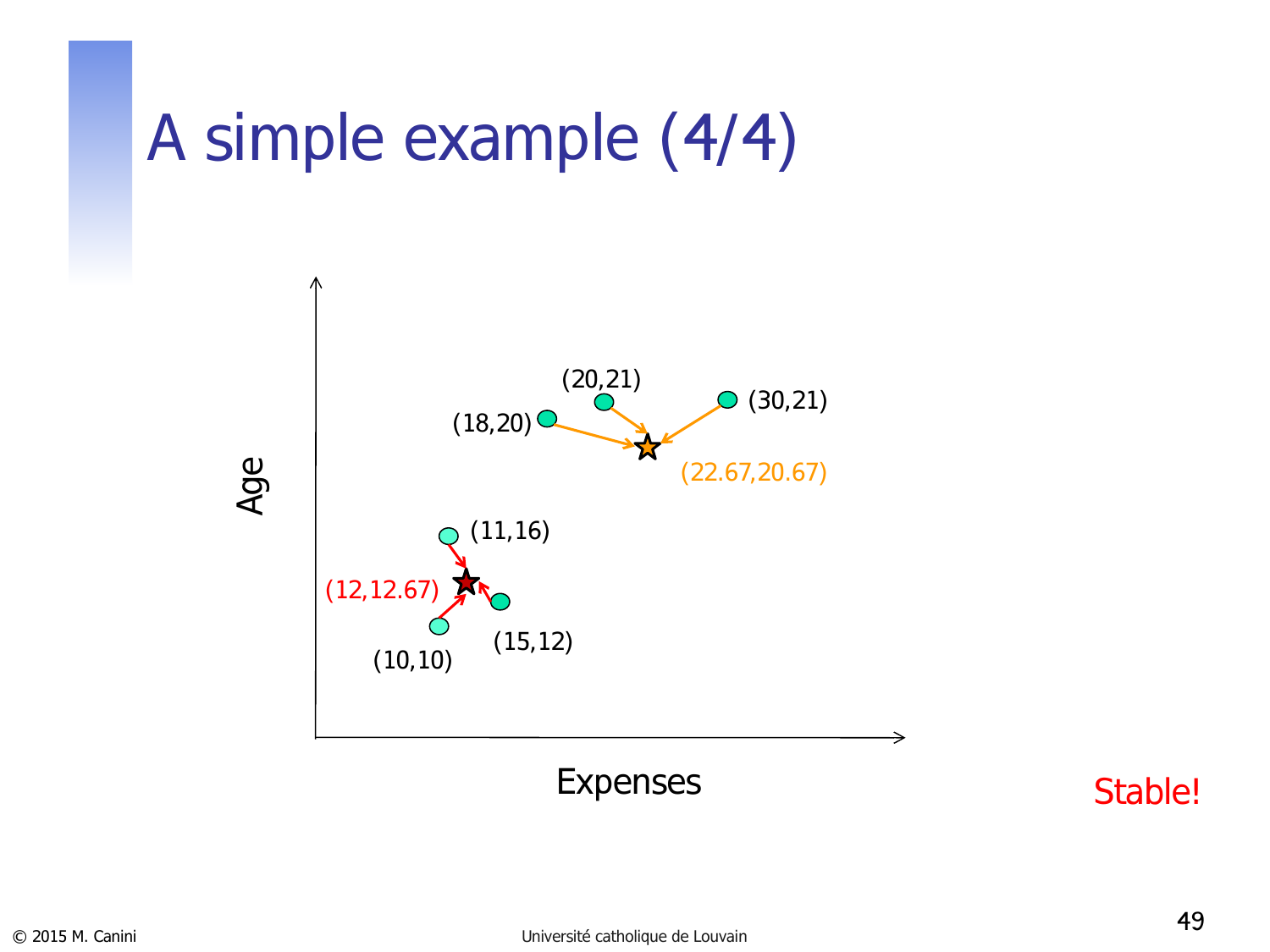

# A simple example (4/4)
Age
Expenses
(20,21)
(30,21)

(18,20)

(22.67,20.67)
(11,16)

(12,12.67)

(15,12)
(10,10)
Stable!
49
Université catholique de Louvain